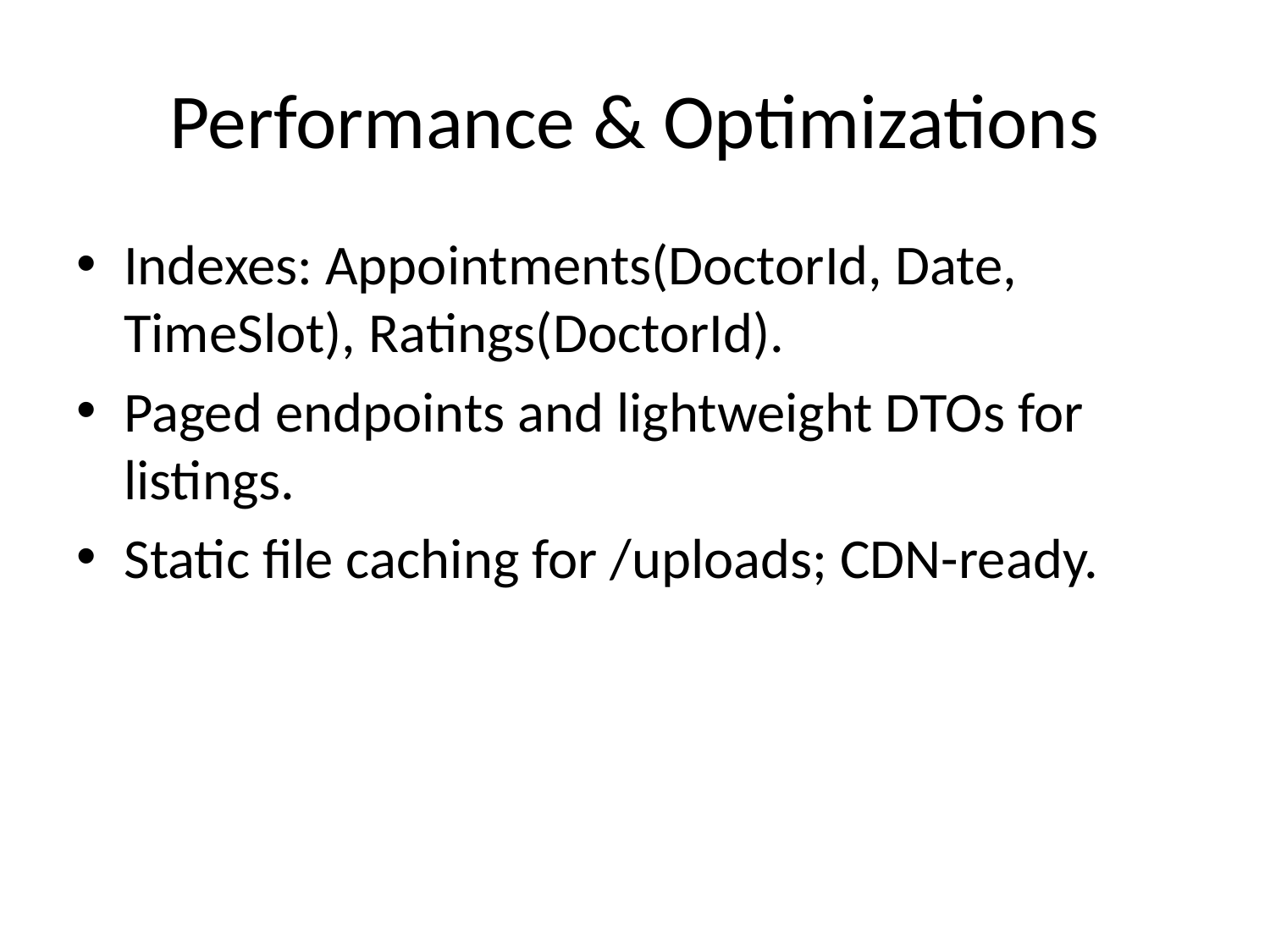

# Performance & Optimizations
Indexes: Appointments(DoctorId, Date, TimeSlot), Ratings(DoctorId).
Paged endpoints and lightweight DTOs for listings.
Static file caching for /uploads; CDN-ready.